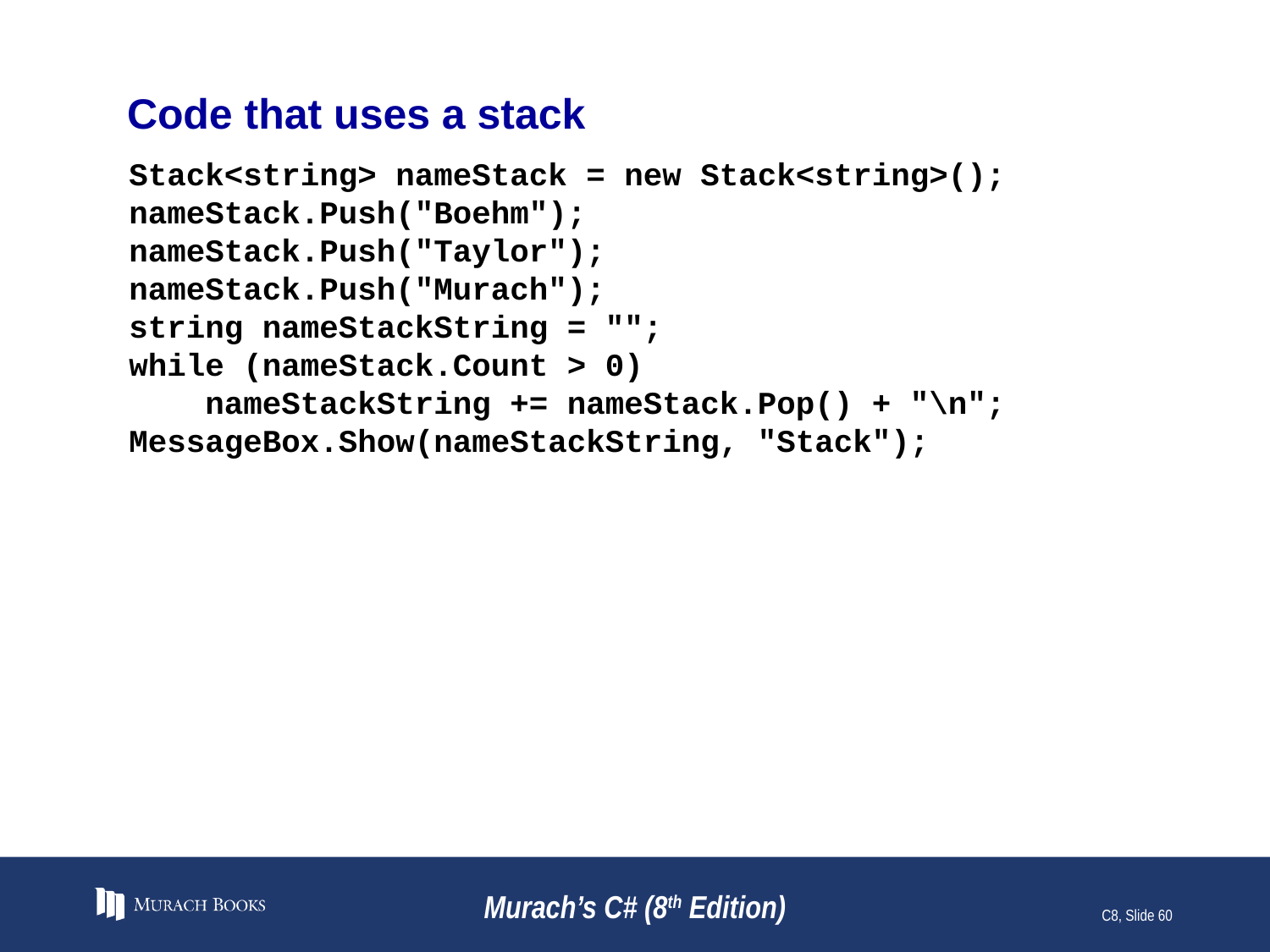

# Code that uses a stack
Stack<string> nameStack = new Stack<string>();
nameStack.Push("Boehm");
nameStack.Push("Taylor");
nameStack.Push("Murach");
string nameStackString = "";
while (nameStack.Count > 0)
    nameStackString += nameStack.Pop() + "\n";
MessageBox.Show(nameStackString, "Stack");

Murach’s C# (8th Edition)

C8, Slide 60